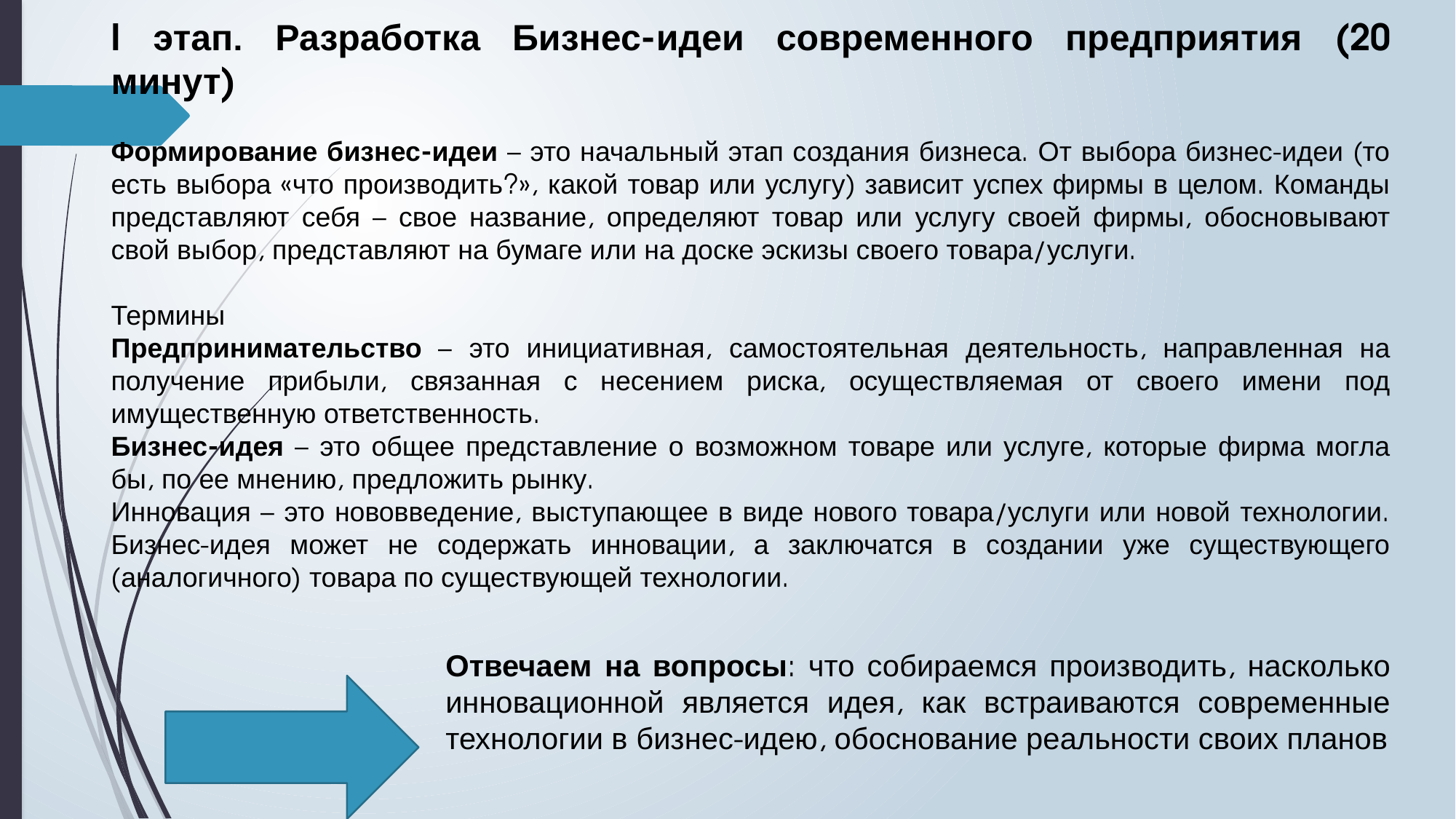

I этап. Разработка Бизнес-идеи современного предприятия (20 минут)

Формирование бизнес-идеи – это начальный этап создания бизнеса. От выбора бизнес-идеи (то есть выбора «что производить?», какой товар или услугу) зависит успех фирмы в целом. Команды представляют себя – свое название, определяют товар или услугу своей фирмы, обосновывают свой выбор, представляют на бумаге или на доске эскизы своего товара/услуги.

Термины
Предпринимательство – это инициативная, самостоятельная деятельность, направленная на получение прибыли, связанная с несением риска, осуществляемая от своего имени под имущественную ответственность.
Бизнес-идея – это общее представление о возможном товаре или услуге, которые фирма могла бы, по ее мнению, предложить рынку.
Инновация – это нововведение, выступающее в виде нового товара/услуги или новой технологии. Бизнес-идея может не содержать инновации, а заключатся в создании уже существующего (аналогичного) товара по существующей технологии.
Отвечаем на вопросы: что собираемся производить, насколько инновационной является идея, как встраиваются современные технологии в бизнес-идею, обоснование реальности своих планов